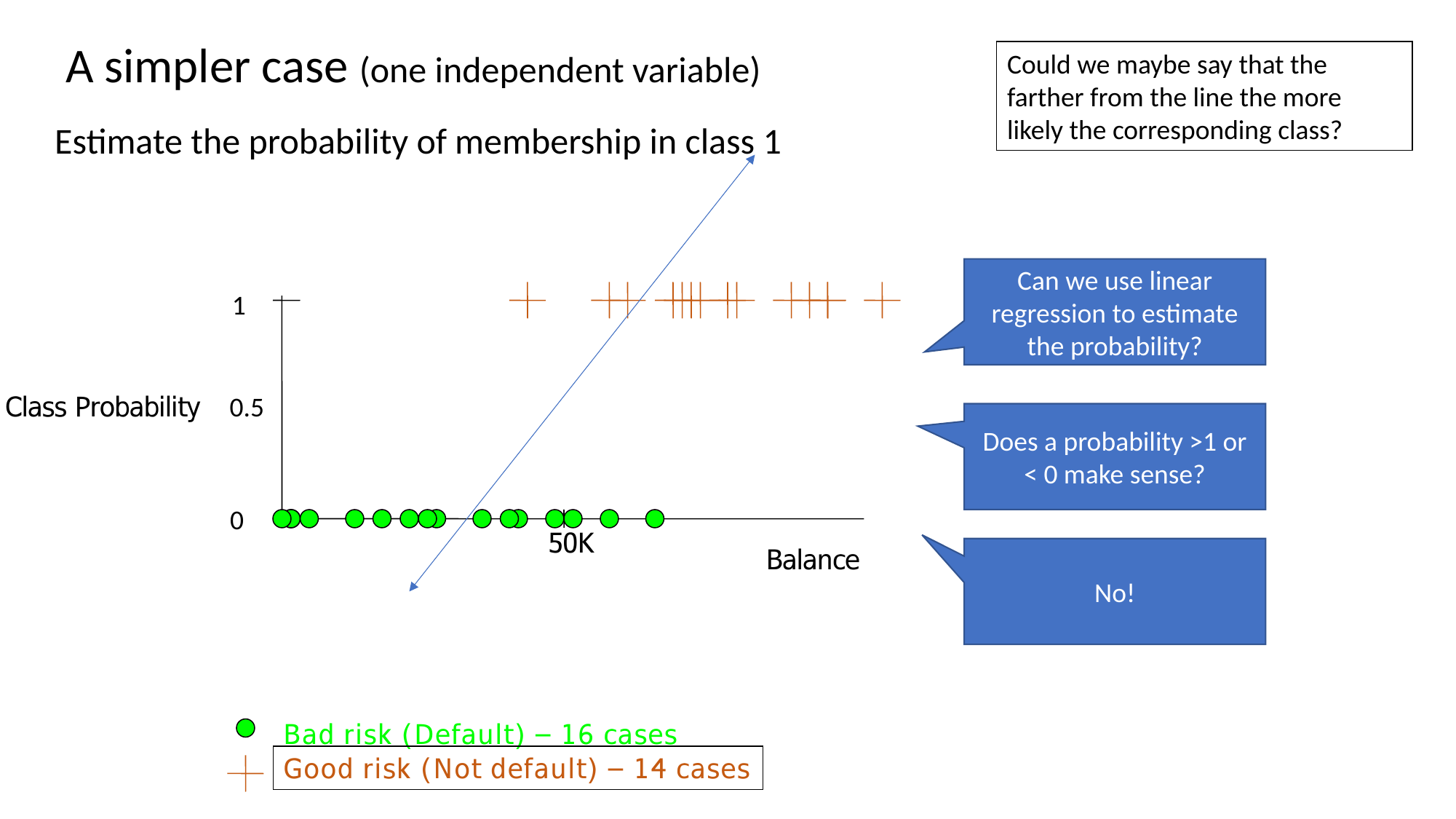

# A simpler case (one independent variable)
Could we maybe say that the farther from the line the more likely the corresponding class?
Estimate the probability of membership in class 1

Can we use linear regression to estimate the probability?
1

0.5
Class Probability
Does a probability >1 or < 0 make sense?
0

50K
Balance
No!
Bad risk (Default) – 16 cases

Good risk (Not default) – 14 cases